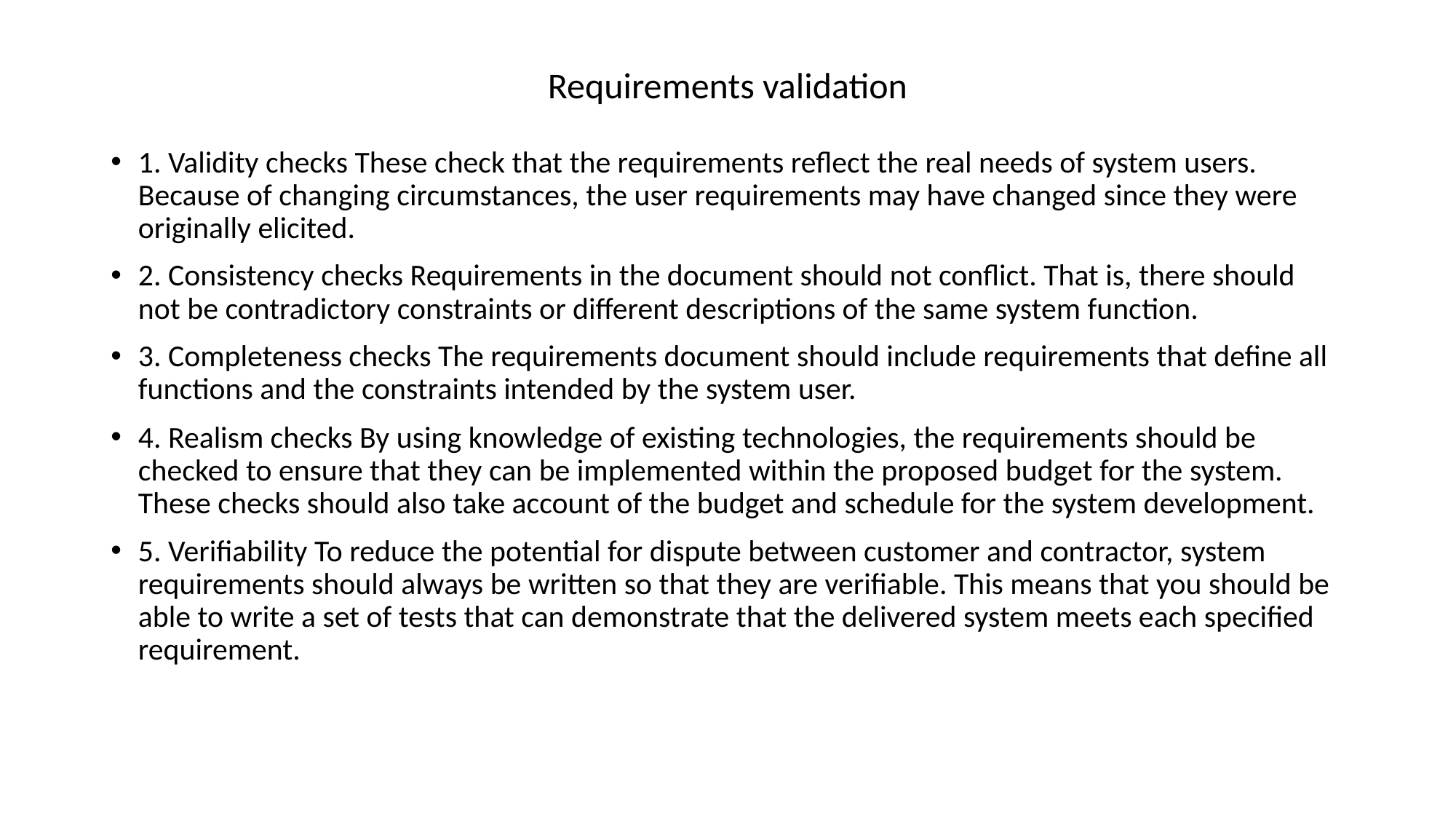

# Requirements validation
1. Validity checks These check that the requirements reflect the real needs of system users. Because of changing circumstances, the user requirements may have changed since they were originally elicited.
2. Consistency checks Requirements in the document should not conflict. That is, there should not be contradictory constraints or different descriptions of the same system function.
3. Completeness checks The requirements document should include requirements that define all functions and the constraints intended by the system user.
4. Realism checks By using knowledge of existing technologies, the requirements should be checked to ensure that they can be implemented within the proposed budget for the system. These checks should also take account of the budget and schedule for the system development.
5. Verifiability To reduce the potential for dispute between customer and contractor, system requirements should always be written so that they are verifiable. This means that you should be able to write a set of tests that can demonstrate that the delivered system meets each specified requirement.